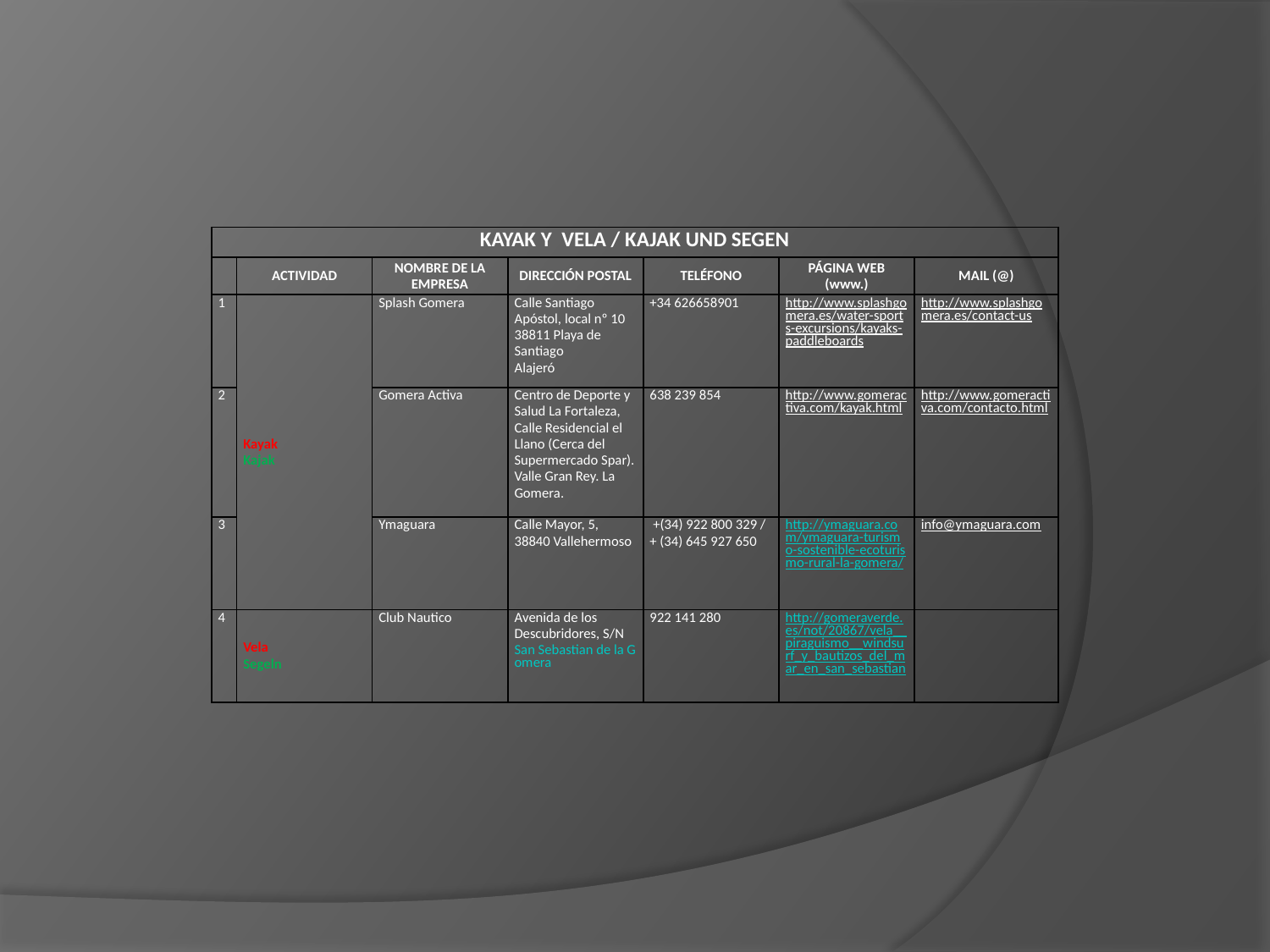

| KAYAK Y VELA / KAJAK UND SEGEN |  |  |  |  |  |  |
| --- | --- | --- | --- | --- | --- | --- |
|  | ACTIVIDAD | NOMBRE DE LA EMPRESA | DIRECCIÓN POSTAL | TELÉFONO | PÁGINA WEB (www.) | MAIL (@) |
| 1 | Kayak Kajak | Splash Gomera | Calle Santiago Apóstol, local nº 10 38811 Playa de Santiago Alajeró | +34 626658901 | http://www.splashgomera.es/water-sports-excursions/kayaks-paddleboards | http://www.splashgomera.es/contact-us |
| 2 |  | Gomera Activa | Centro de Deporte y Salud La Fortaleza, Calle Residencial el Llano (Cerca del Supermercado Spar). Valle Gran Rey. La Gomera. | 638 239 854 | http://www.gomeractiva.com/kayak.html | http://www.gomeractiva.com/contacto.html |
| 3 |  | Ymaguara | Calle Mayor, 5, 38840 Vallehermoso | +(34) 922 800 329 / + (34) 645 927 650 | http://ymaguara.com/ymaguara-turismo-sostenible-ecoturismo-rural-la-gomera/ | info@ymaguara.com |
| 4 | Vela Segeln | Club Nautico | Avenida de los Descubridores, S/N San Sebastian de la Gomera | 922 141 280 | http://gomeraverde.es/not/20867/vela\_\_piraguismo\_\_windsurf\_y\_bautizos\_del\_mar\_en\_san\_sebastian |  |